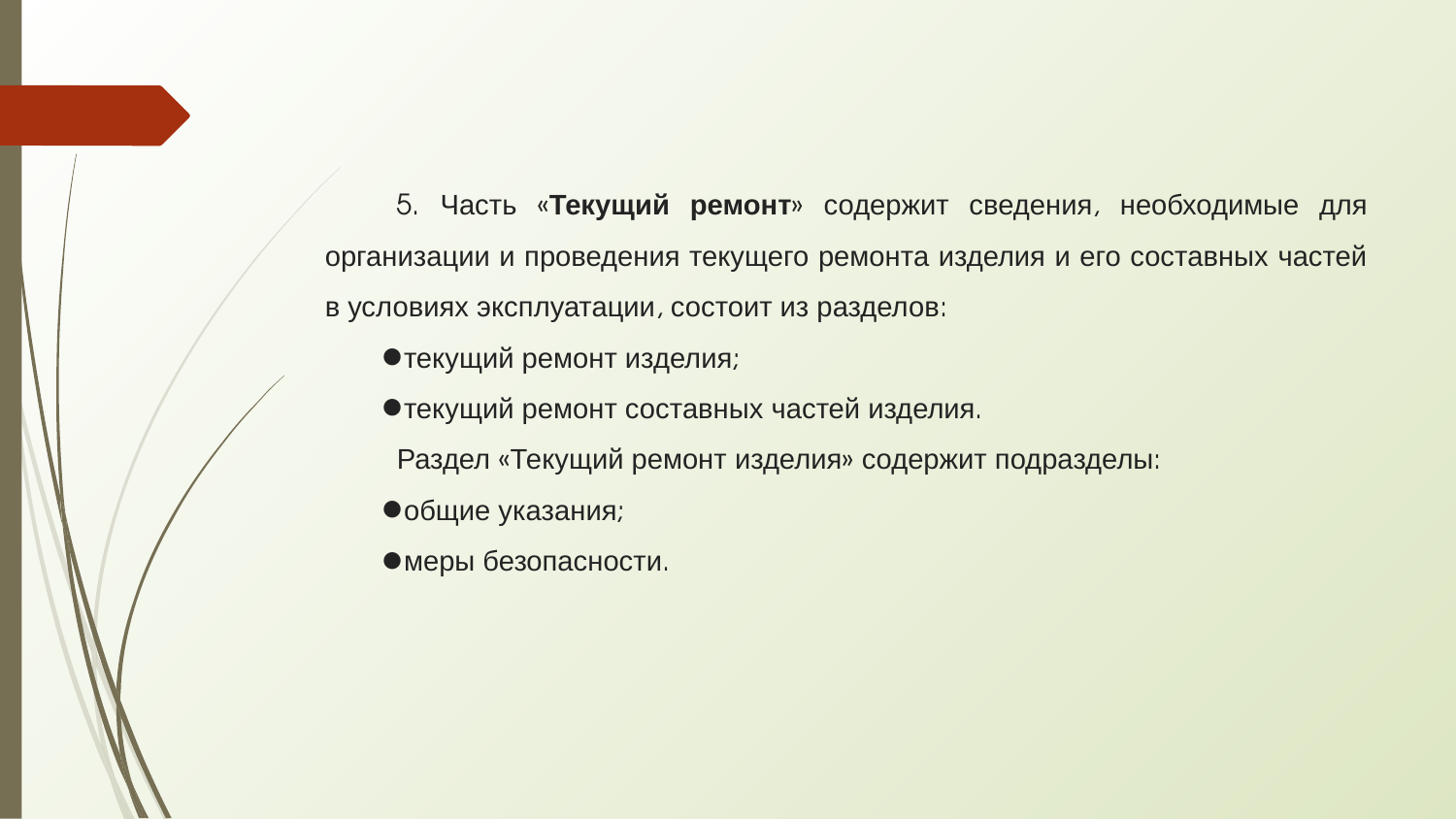

5. Часть «Текущий ремонт» содержит сведения, необходимые для организации и проведения текущего ремонта изделия и его составных частей в условиях эксплуатации, состоит из разделов:
текущий ремонт изделия;
текущий ремонт составных частей изделия.
Раздел «Текущий ремонт изделия» содержит подразделы:
общие указания;
меры безопасности.